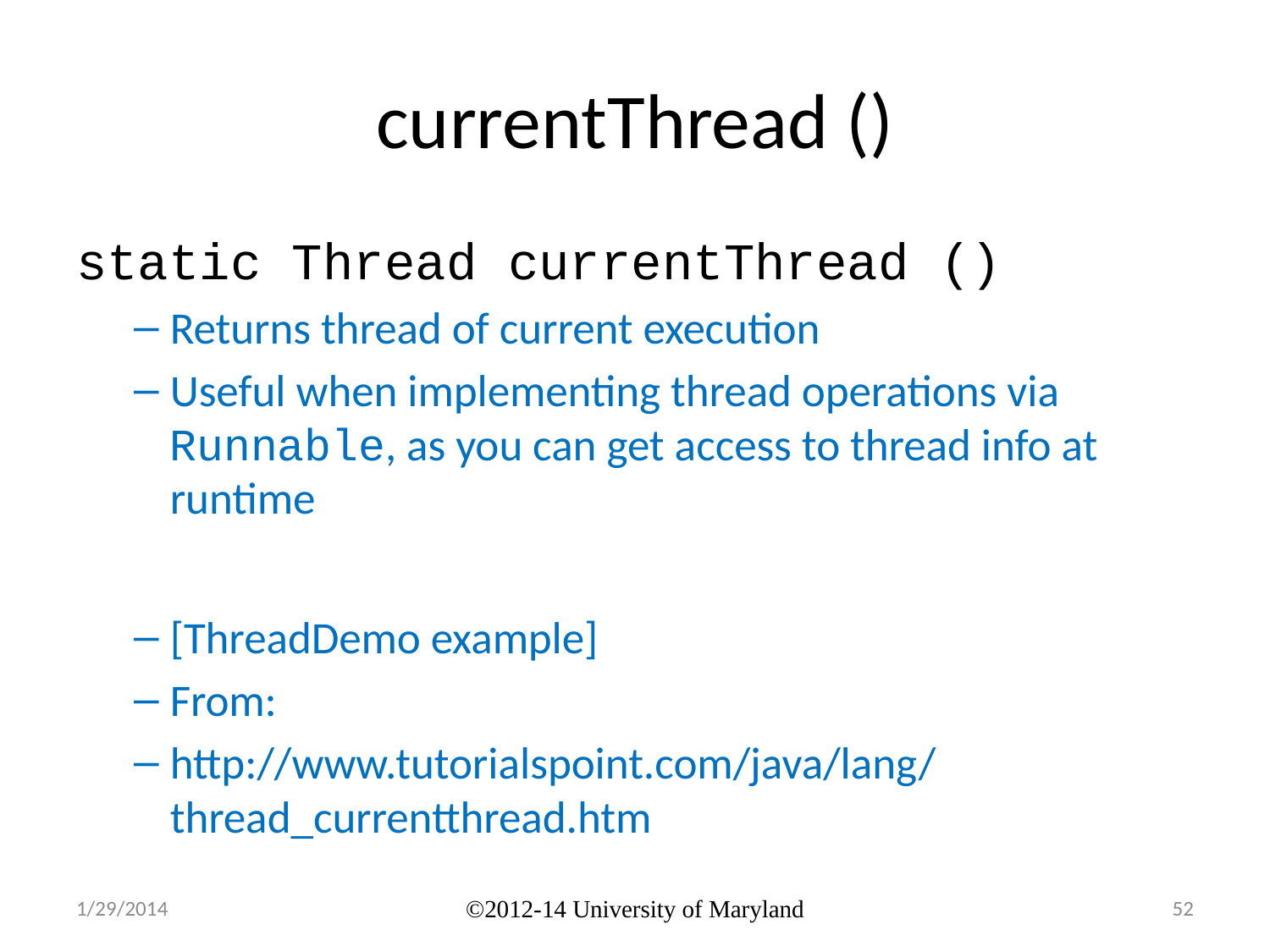

# currentThread ()
static Thread currentThread ()
Returns thread of current execution
Useful when implementing thread operations via Runnable, as you can get access to thread info at runtime

[ThreadDemo example]
From:
http://www.tutorialspoint.com/java/lang/thread_currentthread.htm
1/29/2014
©2012-14 University of Maryland
52